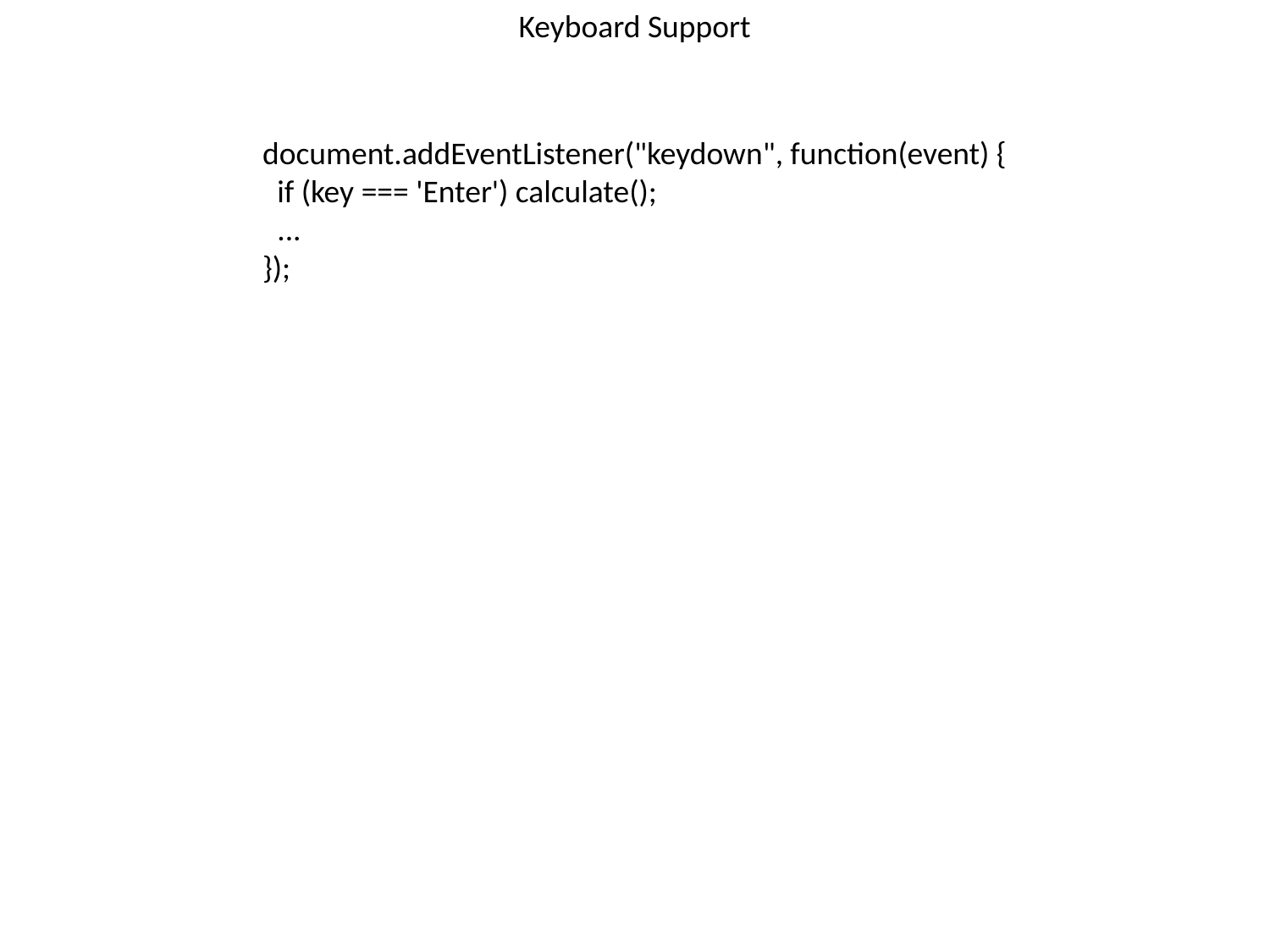

Keyboard Support
#
document.addEventListener("keydown", function(event) {
  if (key === 'Enter') calculate();
  ...
});